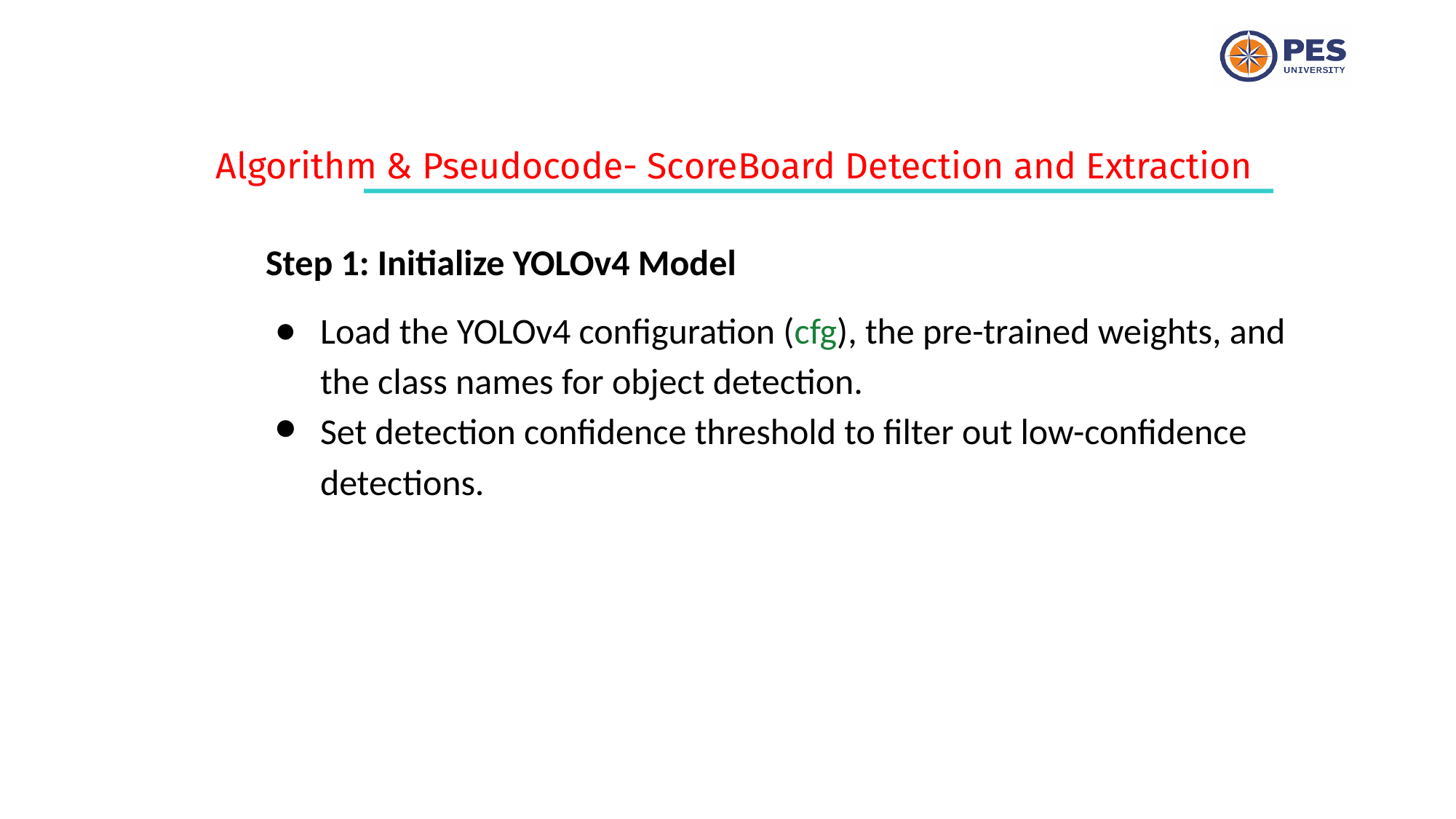

Algorithm & Pseudocode- ScoreBoard Detection and Extraction

Step 1: Initialize YOLOv4 Model
Load the YOLOv4 configuration (cfg), the pre-trained weights, and the class names for object detection.
Set detection confidence threshold to filter out low-confidence detections.